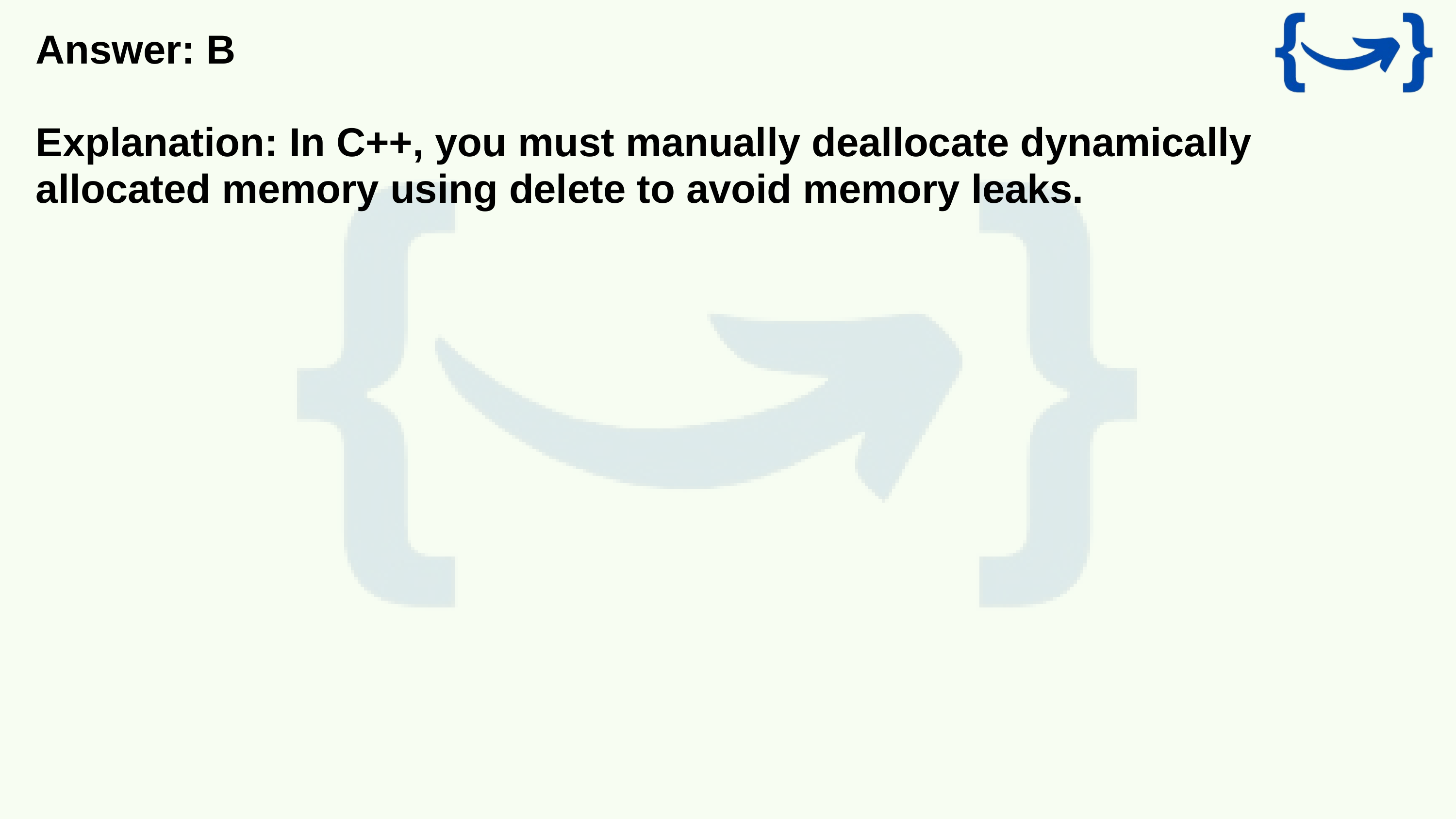

Answer: B

Explanation: In C++, you must manually deallocate dynamically allocated memory using delete to avoid memory leaks.